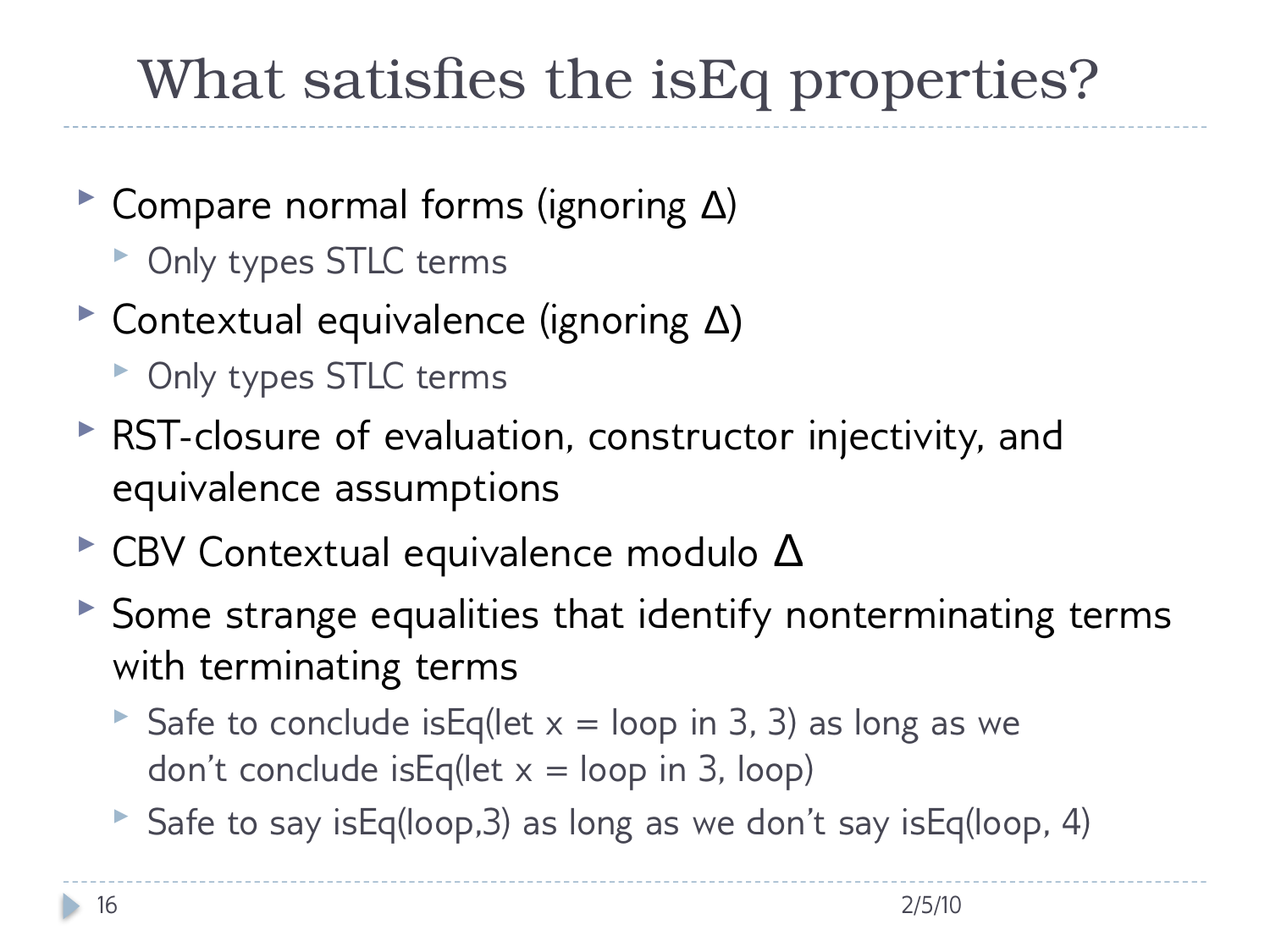

# What satisfies the isEq properties?
Compare normal forms (ignoring Δ)
Only types STLC terms
Contextual equivalence (ignoring Δ)
Only types STLC terms
RST-closure of evaluation, constructor injectivity, and equivalence assumptions
CBV Contextual equivalence modulo Δ
Some strange equalities that identify nonterminating terms with terminating terms
Safe to conclude isEq(let x = loop in 3, 3) as long as we
don’t conclude isEq(let x = loop in 3, loop)
Safe to say isEq(loop,3) as long as we don’t say isEq(loop, 4)
16
2/5/10